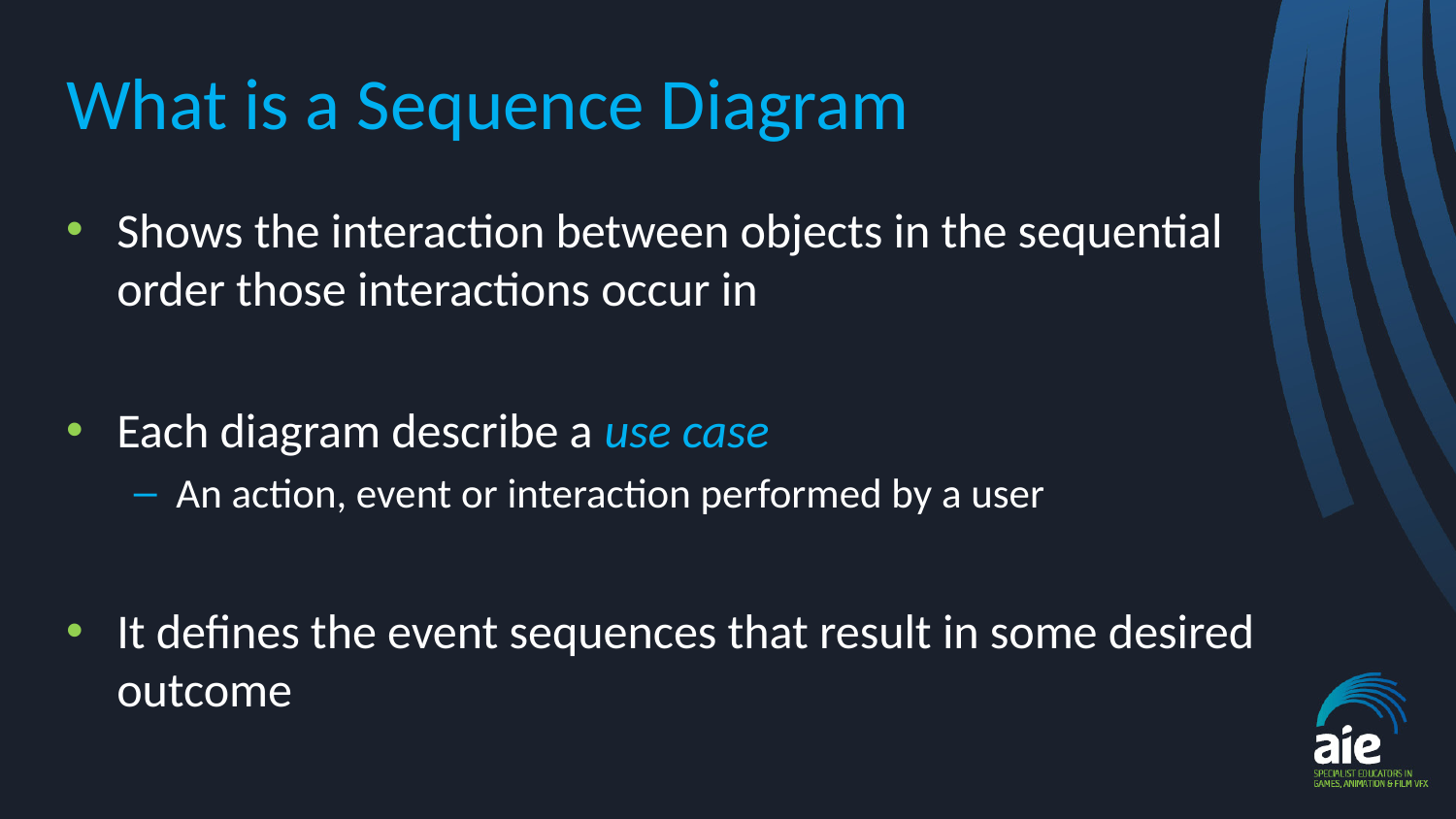

# What is a Sequence Diagram
Shows the interaction between objects in the sequential order those interactions occur in

Each diagram describe a use case
An action, event or interaction performed by a user

It defines the event sequences that result in some desired outcome